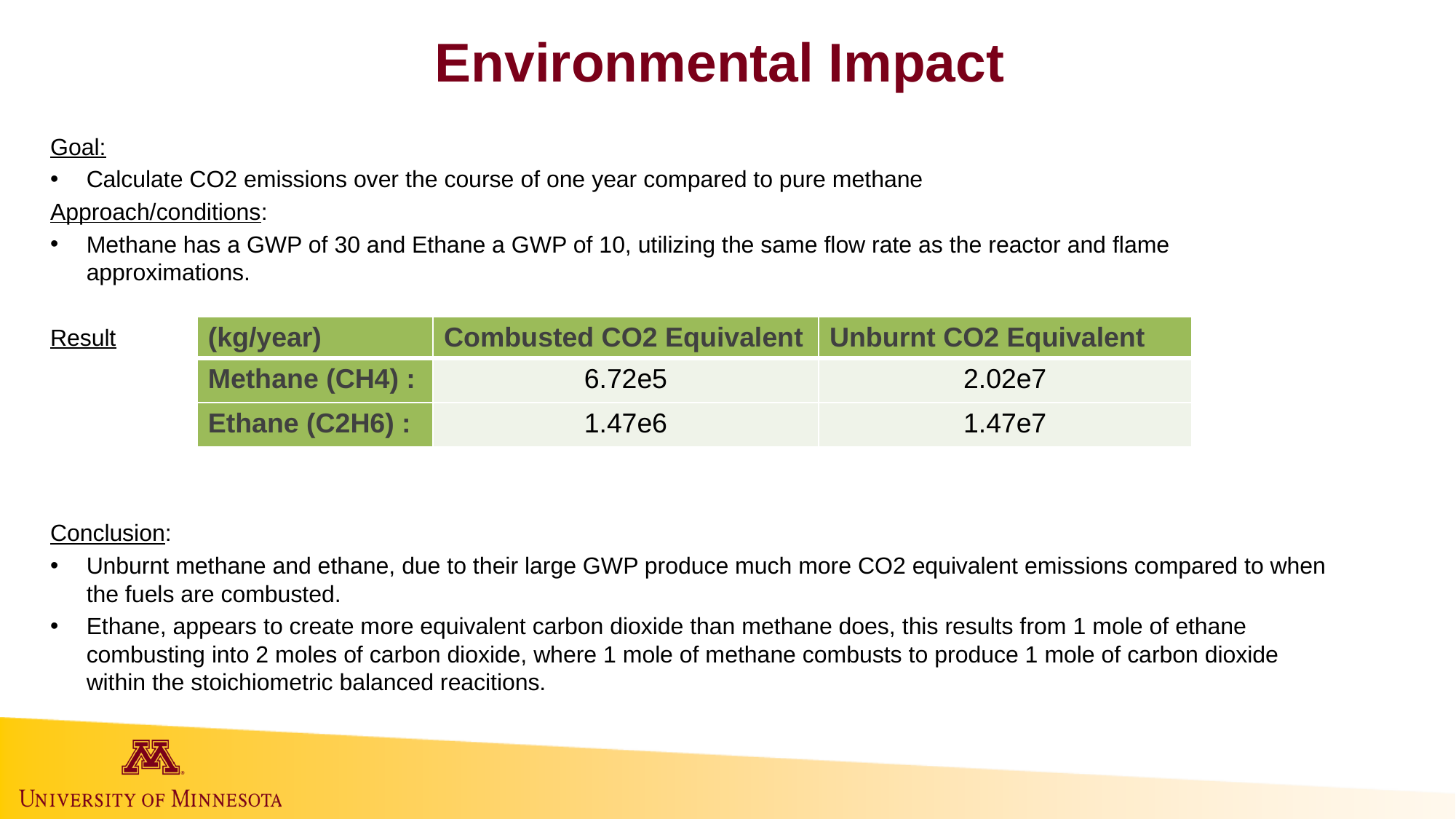

# Environmental Impact
Goal:
Calculate CO2 emissions over the course of one year compared to pure methane
Approach/conditions:
Methane has a GWP of 30 and Ethane a GWP of 10, utilizing the same flow rate as the reactor and flame approximations.

Result

Conclusion:
Unburnt methane and ethane, due to their large GWP produce much more CO2 equivalent emissions compared to when the fuels are combusted.
Ethane, appears to create more equivalent carbon dioxide than methane does, this results from 1 mole of ethane combusting into 2 moles of carbon dioxide, where 1 mole of methane combusts to produce 1 mole of carbon dioxide within the stoichiometric balanced reacitions.
| (kg/year) | Combusted CO2 Equivalent | Unburnt CO2 Equivalent |
| --- | --- | --- |
| Methane (CH4) : | 6.72e5 | 2.02e7 |
| Ethane (C2H6) : | 1.47e6 | 1.47e7 |